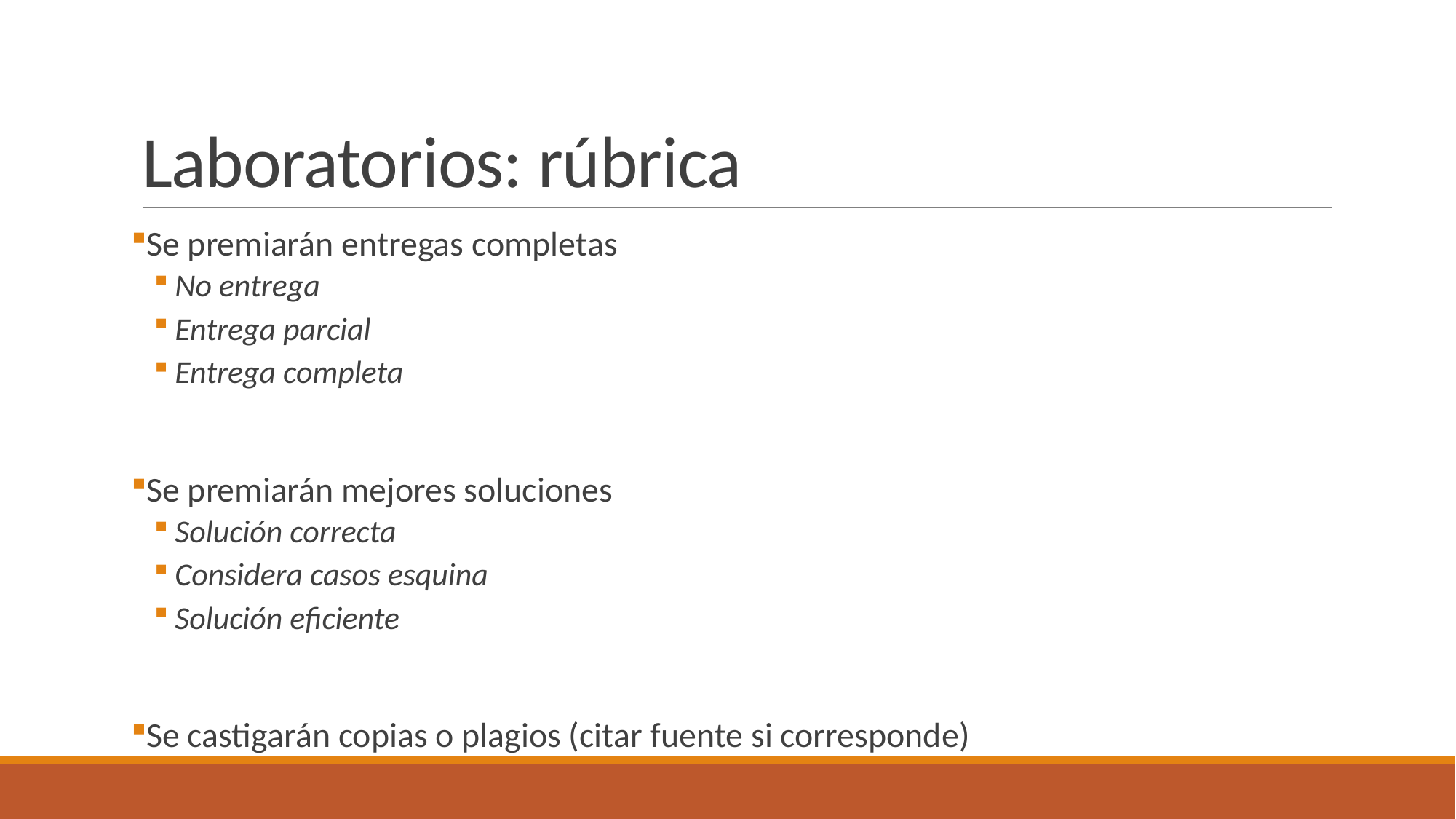

# Laboratorios: rúbrica
Se premiarán entregas completas
No entrega
Entrega parcial
Entrega completa

Se premiarán mejores soluciones
Solución correcta
Considera casos esquina
Solución eficiente

Se castigarán copias o plagios (citar fuente si corresponde)